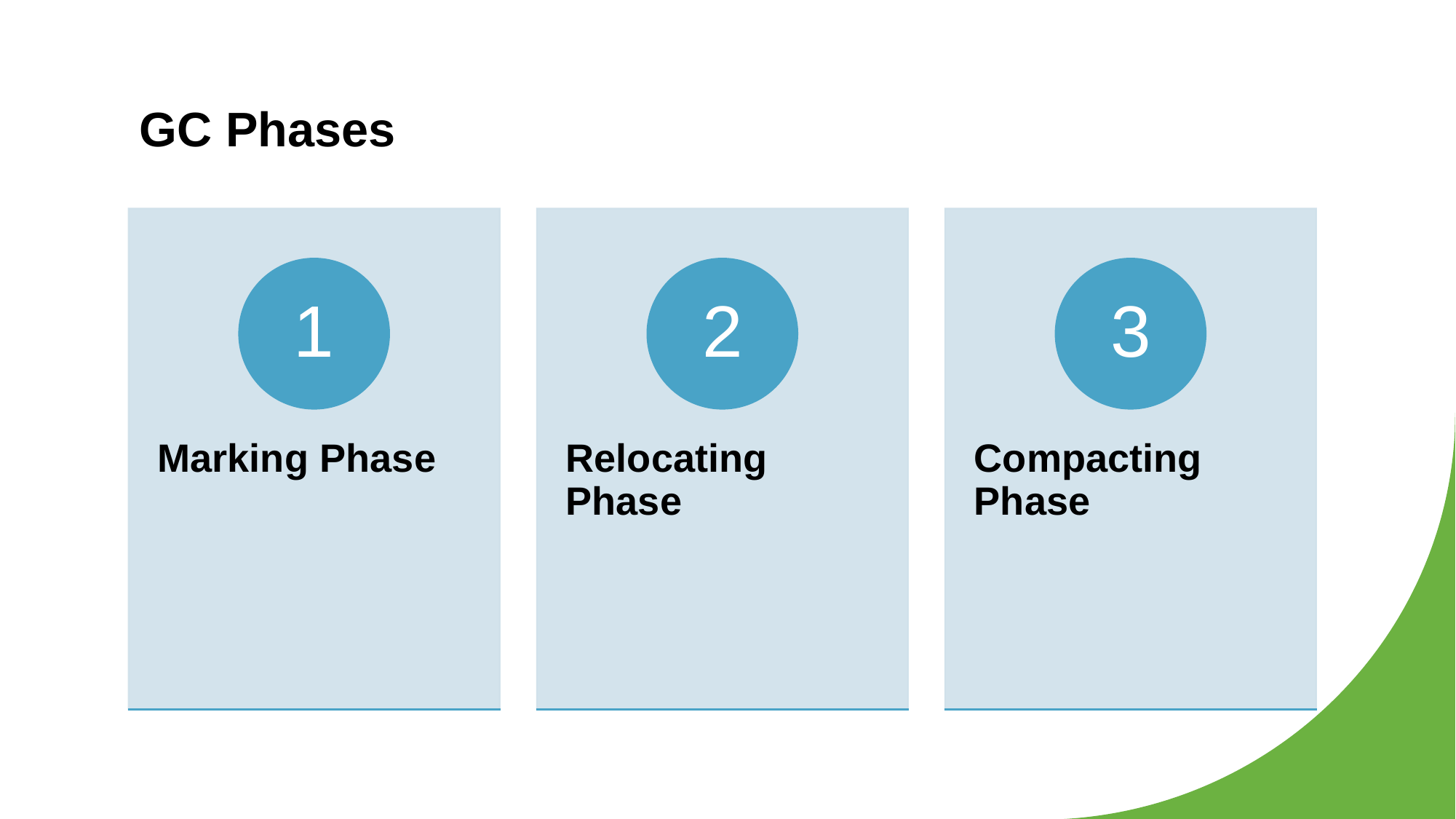

# GC Phases
Marking Phase
1
Relocating Phase
2
Compacting Phase
3